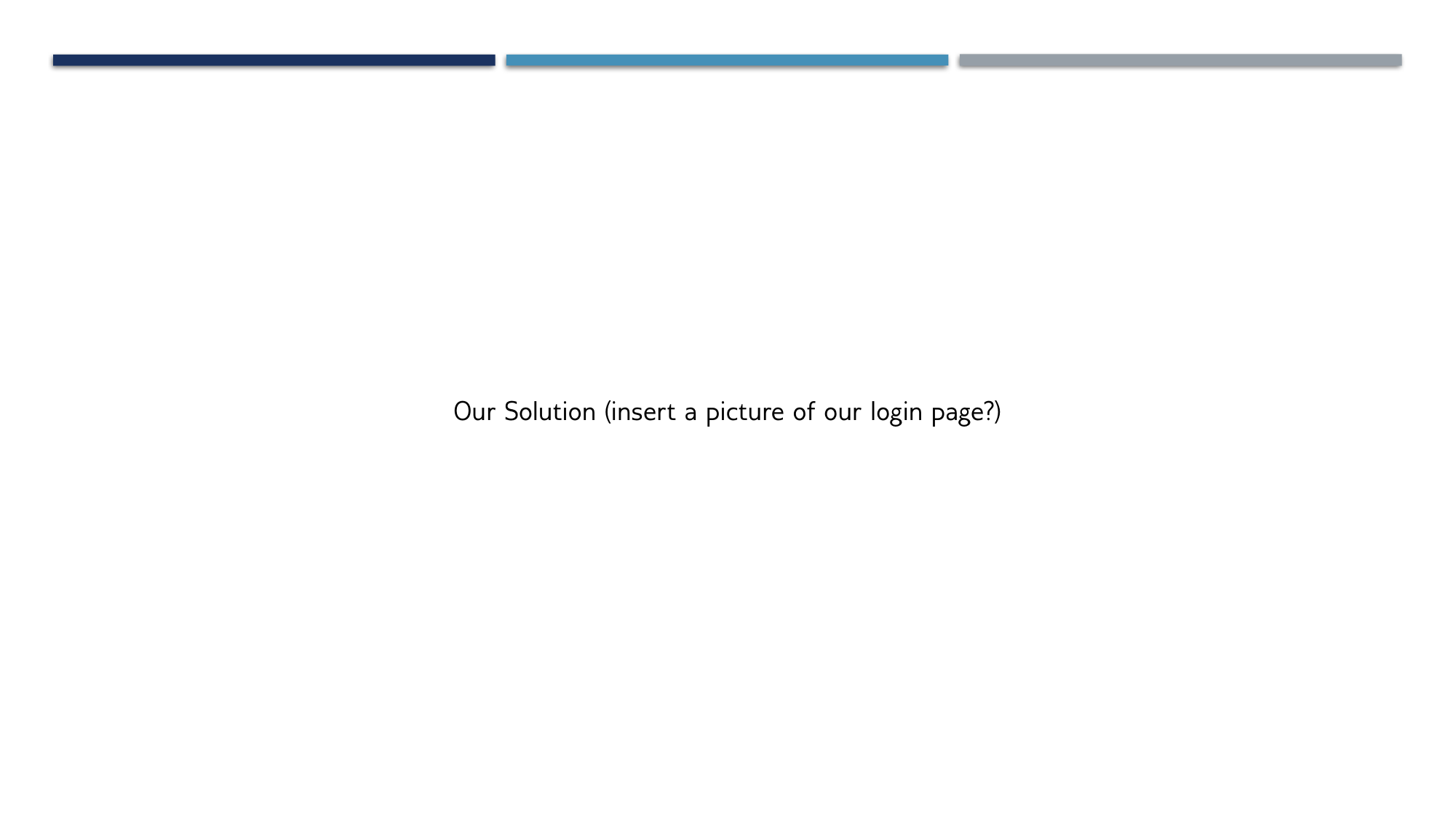

Our Solution (insert a picture of our login page?)